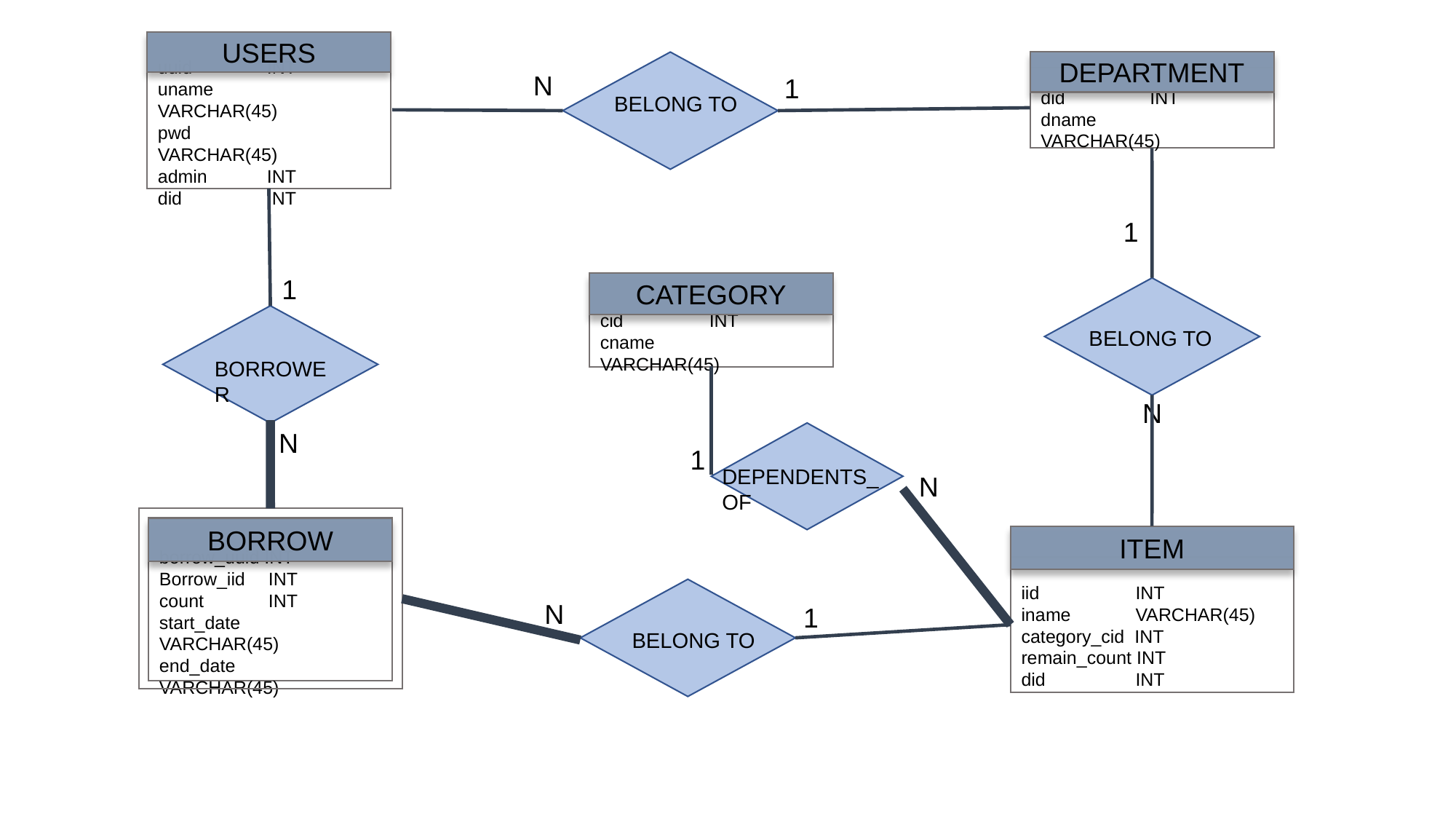

uuid	INT
uname	VARCHAR(45)
pwd 	VARCHAR(45)
admin 	INT
did 	INT
USERS
DEPARTMENT

did	INT
dname	VARCHAR(45)

N
1
BELONG TO
1
1

cid	INT
cname	VARCHAR(45)

CATEGORY

BELONG TO
BORROWER

N
N

1
DEPENDENTS_OF
N

BORROW

borrow_uuid INT
Borrow_iid	INT
count 	INT
start_date	VARCHAR(45)
end_date	VARCHAR(45)
ITEM

iid	 INT
iname	 VARCHAR(45)
category_cid  INT
remain_count INT
did 	 INT

N
1
BELONG TO